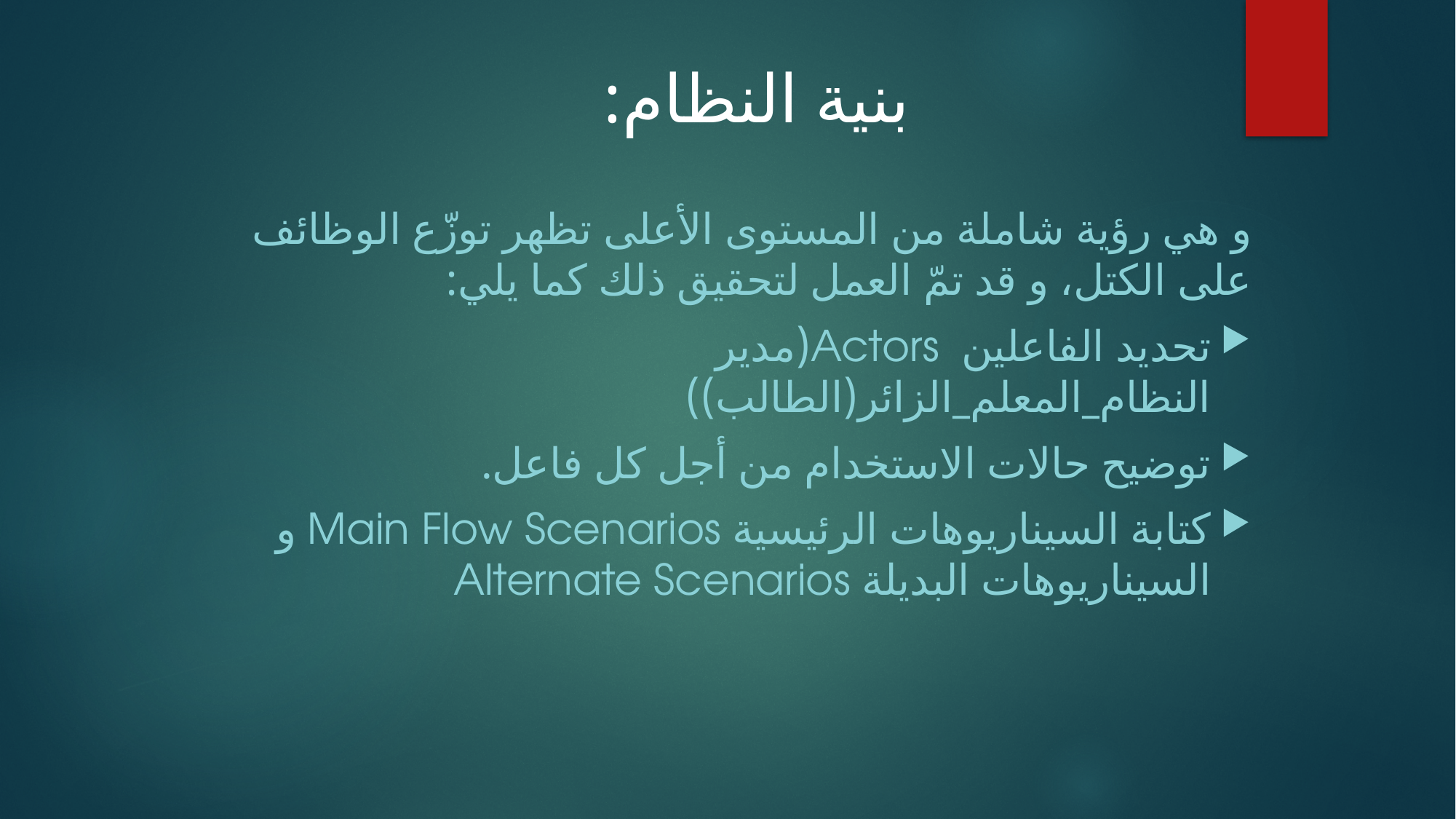

# بنية النظام:
و هي رؤية شاملة من المستوى الأعلى تظهر توزّع الوظائف على الكتل، و قد تمّ العمل لتحقيق ذلك كما يلي:
تحديد الفاعلين  Actors(مدير النظام_المعلم_الزائر(الطالب))
توضيح حالات الاستخدام من أجل كل فاعل.
كتابة السيناريوهات الرئيسية Main Flow Scenarios و السيناريوهات البديلة Alternate Scenarios